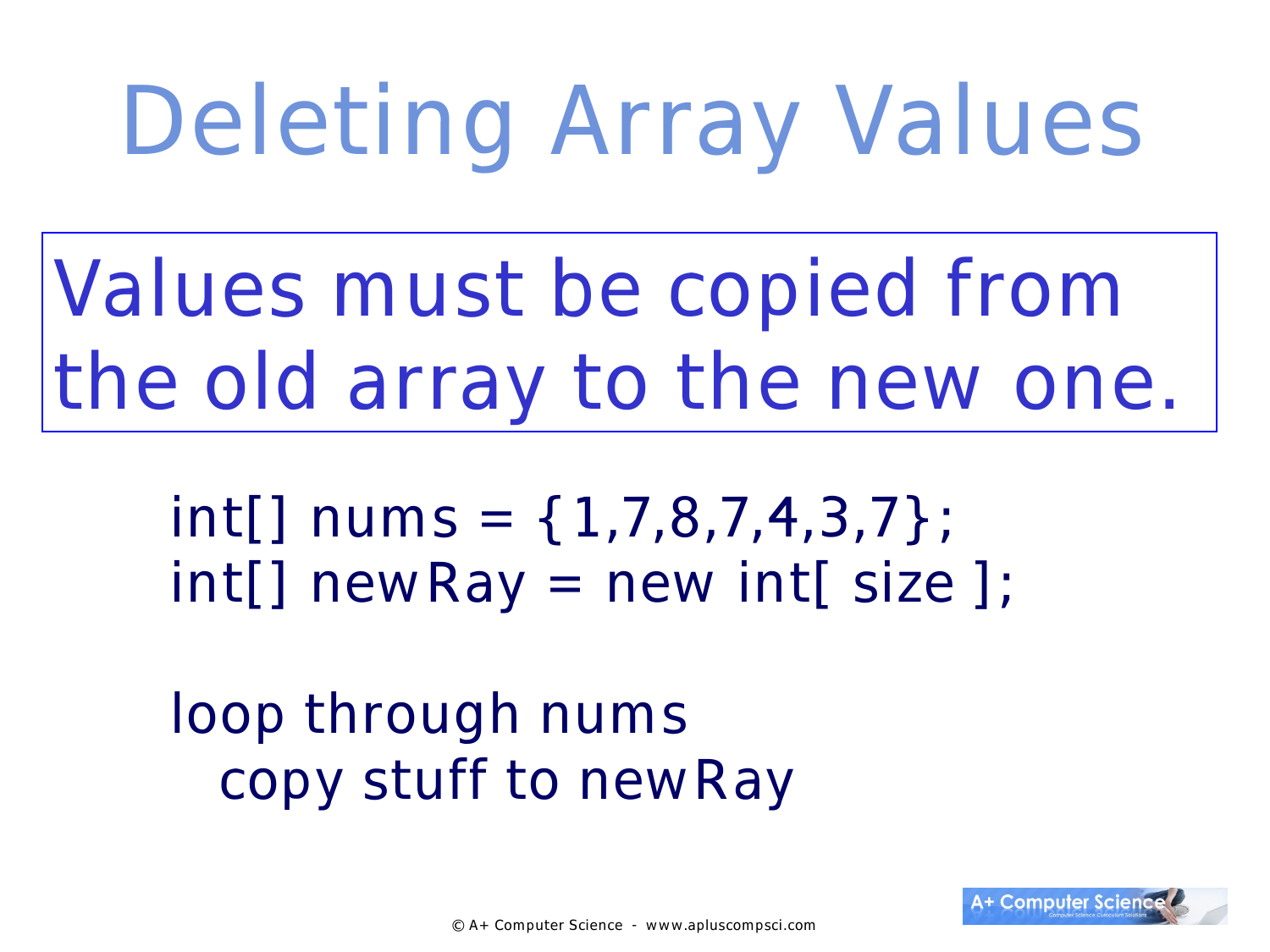

Deleting Array Values
Values must be copied from the old array to the new one.
int[] nums = {1,7,8,7,4,3,7};
int[] newRay = new int[ size ];
loop through nums
   copy stuff to newRay

© A+ Computer Science  -  www.apluscompsci.com